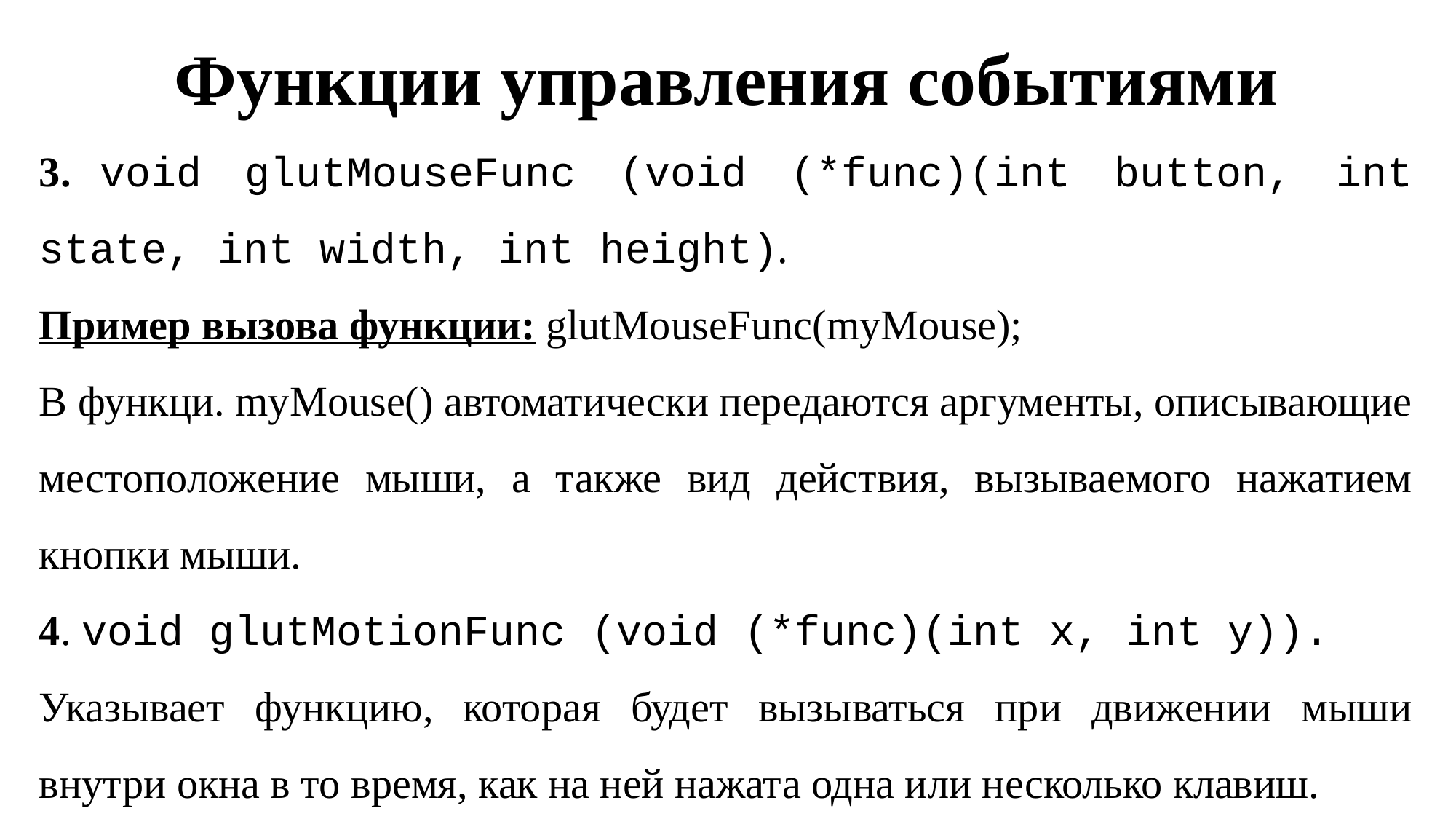

Функции управления событиями
3. void glutMouseFunc (void (*func)(int button, int state, int width, int height).
Пример вызова функции: glutMouseFunc(myMouse);
В функци. myMouse() автоматически передаются аргументы, описывающие местоположение мыши, а также вид действия, вызываемого нажатием кнопки мыши.
4. void glutMotionFunc (void (*func)(int x, int y)).
Указывает функцию, которая будет вызываться при движении мыши внутри окна в то время, как на ней нажата одна или несколько клавиш.